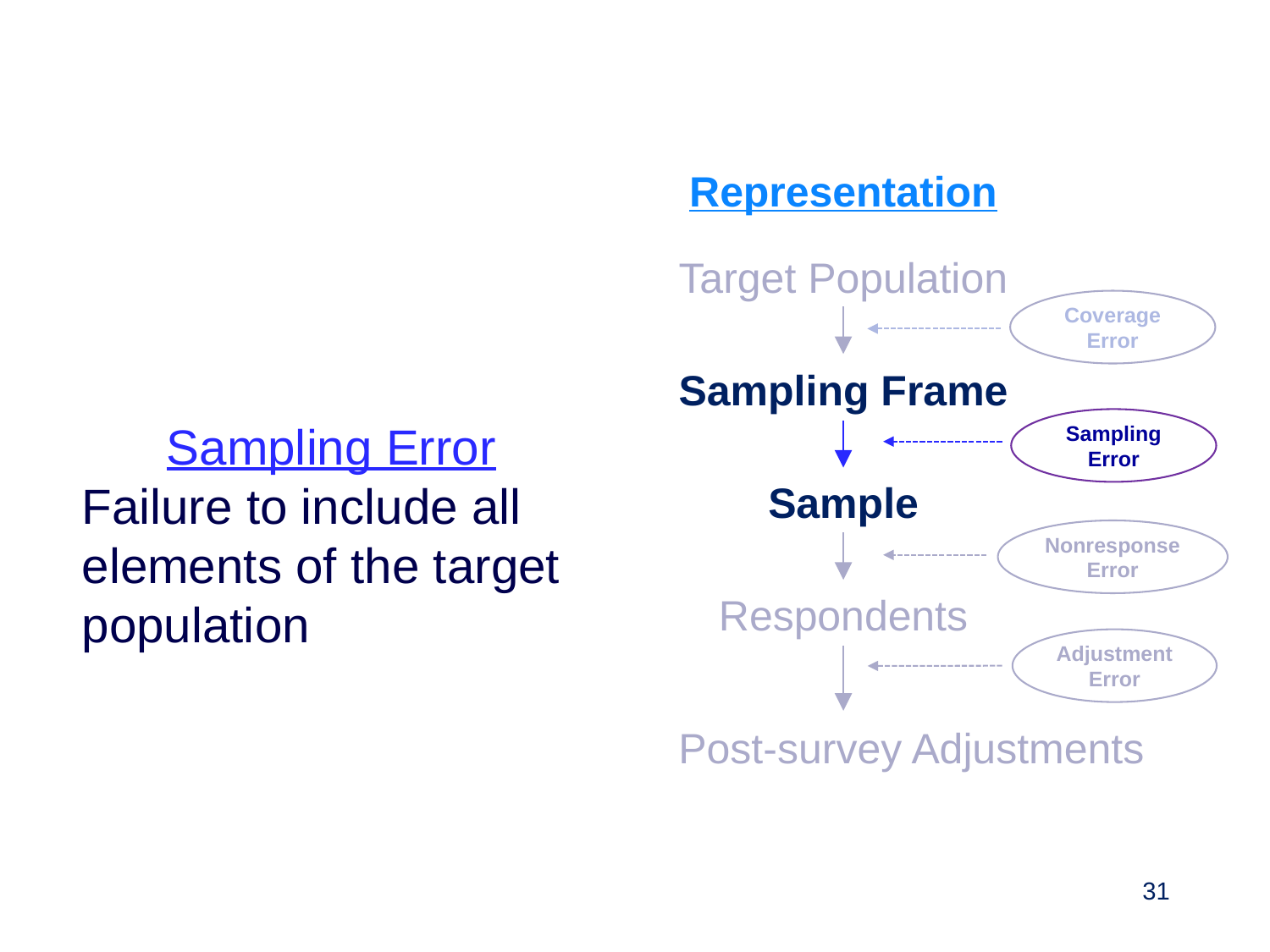

Representation
Target Population
Coverage
Error
Sampling Frame
Sampling Error
Failure to include all elements of the target population

Sampling Error
Sample
Nonresponse Error
Respondents
Adjustment Error
Post-survey Adjustments
31